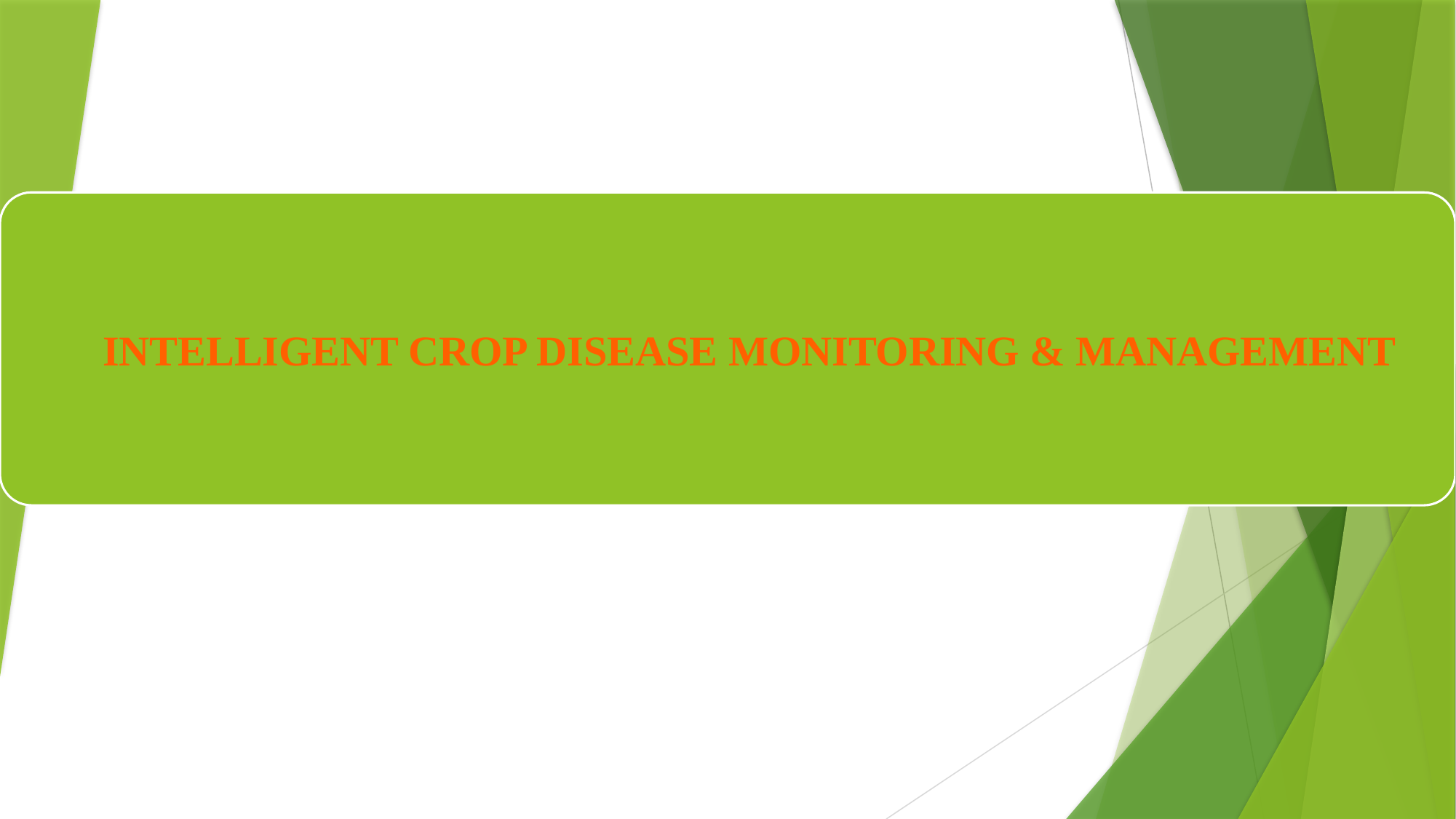

Intelligent Crop Disease Monitoring & Management
#